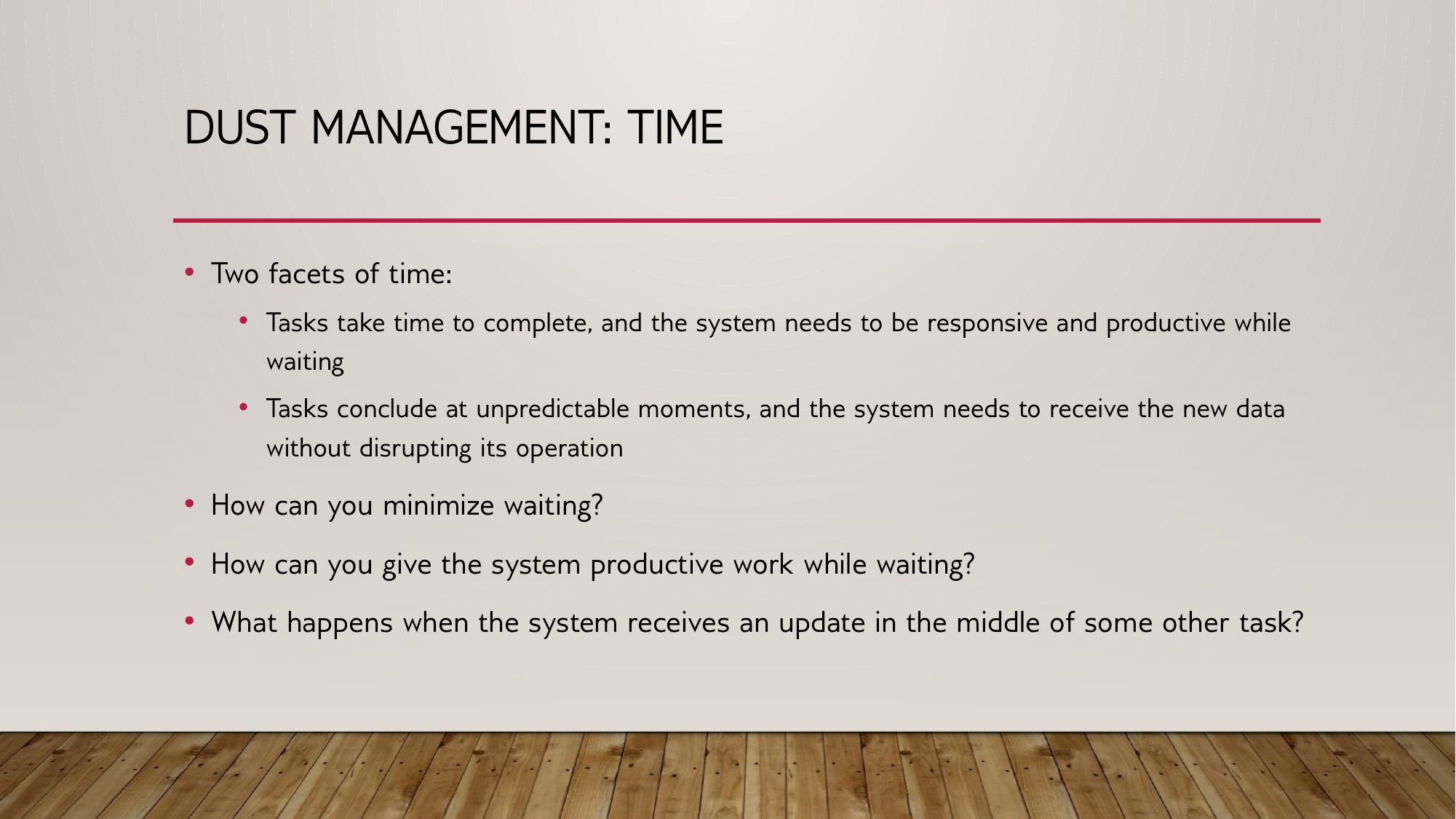

# DUST MANAGEMENT: TIME
Two facets of time:
Tasks take time to complete, and the system needs to be responsive and productive while waiting
Tasks conclude at unpredictable moments, and the system needs to receive the new data without disrupting its operation
How can you minimize waiting?
How can you give the system productive work while waiting?
What happens when the system receives an update in the middle of some other task?